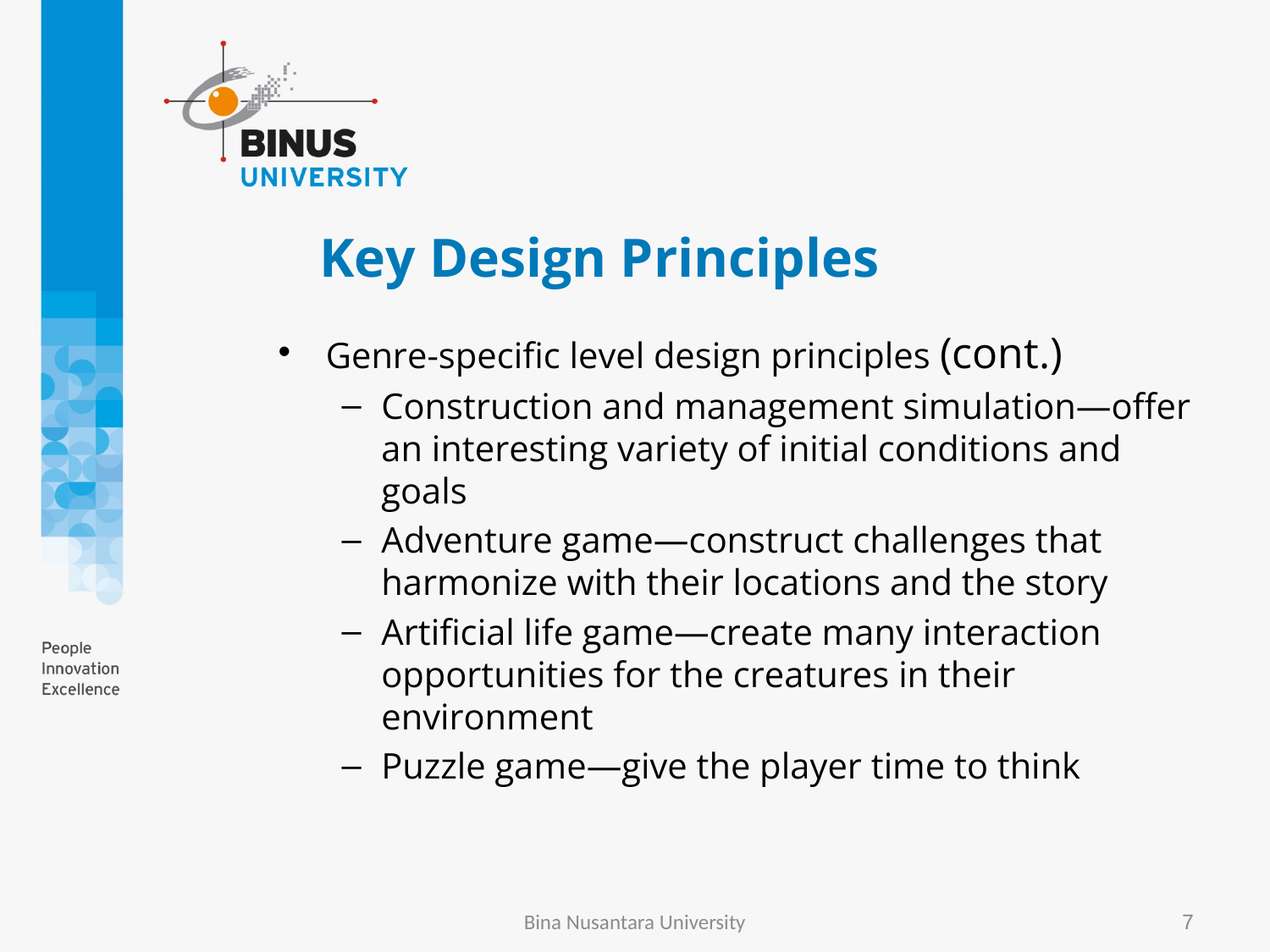

# Key Design Principles
Genre-specific level design principles (cont.)
Construction and management simulation—offer an interesting variety of initial conditions and goals
Adventure game—construct challenges that harmonize with their locations and the story
Artificial life game—create many interaction opportunities for the creatures in their environment
Puzzle game—give the player time to think
Bina Nusantara University
7